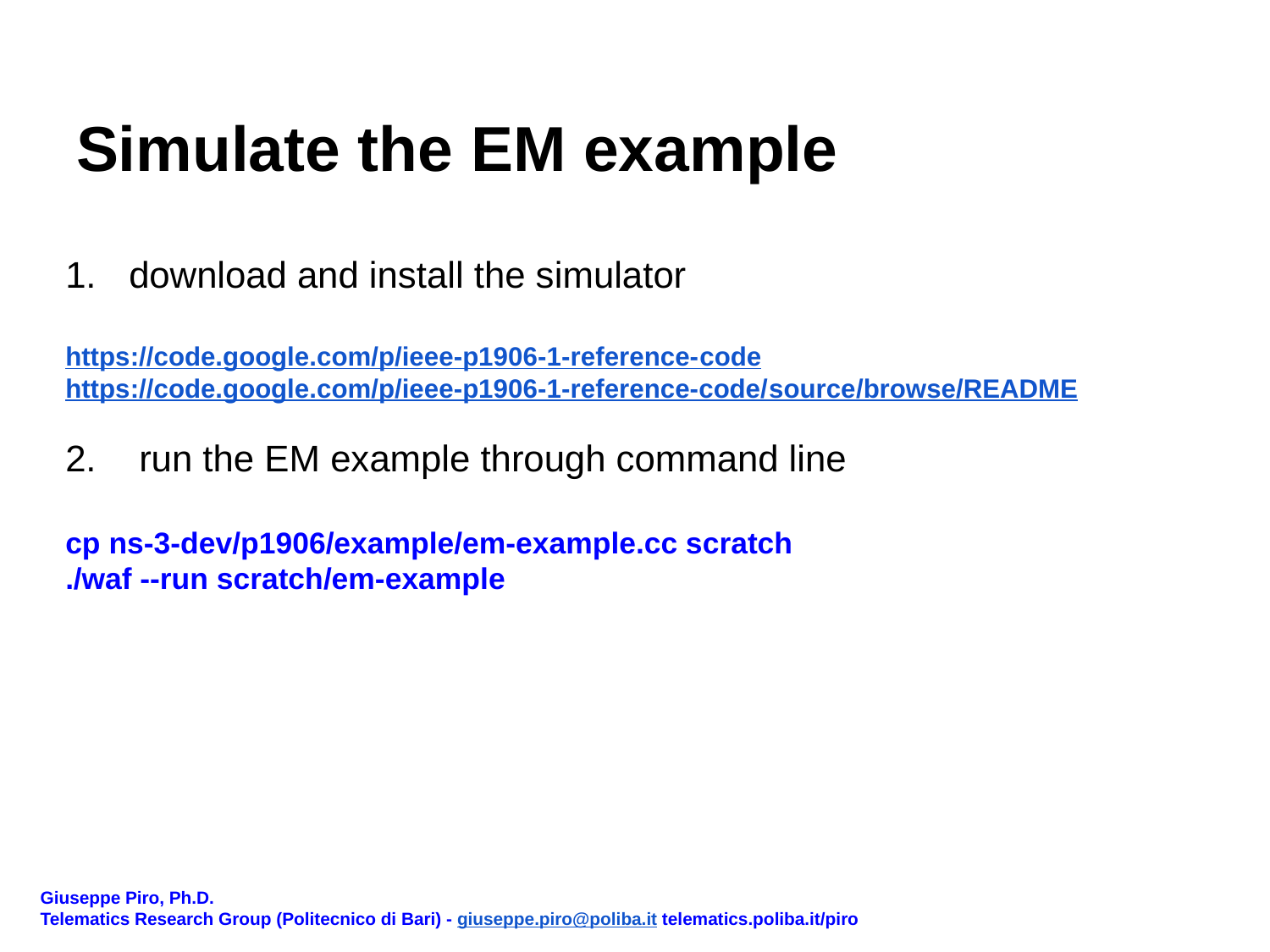

# Simulate the EM example
download and install the simulator

https://code.google.com/p/ieee-p1906-1-reference-code
https://code.google.com/p/ieee-p1906-1-reference-code/source/browse/README

 run the EM example through command line

cp ns-3-dev/p1906/example/em-example.cc scratch
./waf --run scratch/em-example

Giuseppe Piro, Ph.D.
Telematics Research Group (Politecnico di Bari) - giuseppe.piro@poliba.it telematics.poliba.it/piro